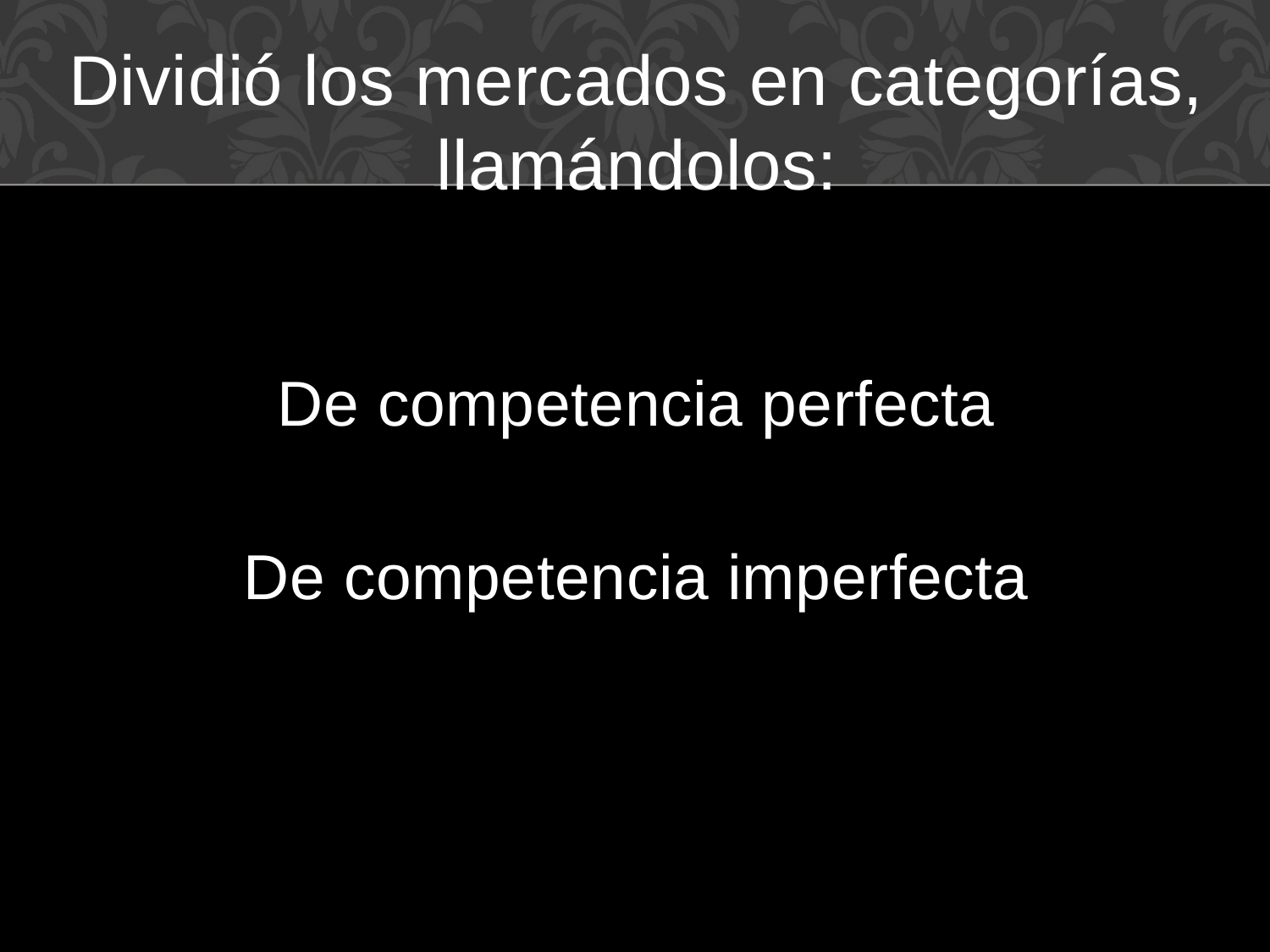

Dividió los mercados en categorías, llamándolos:

De competencia perfecta

De competencia imperfecta